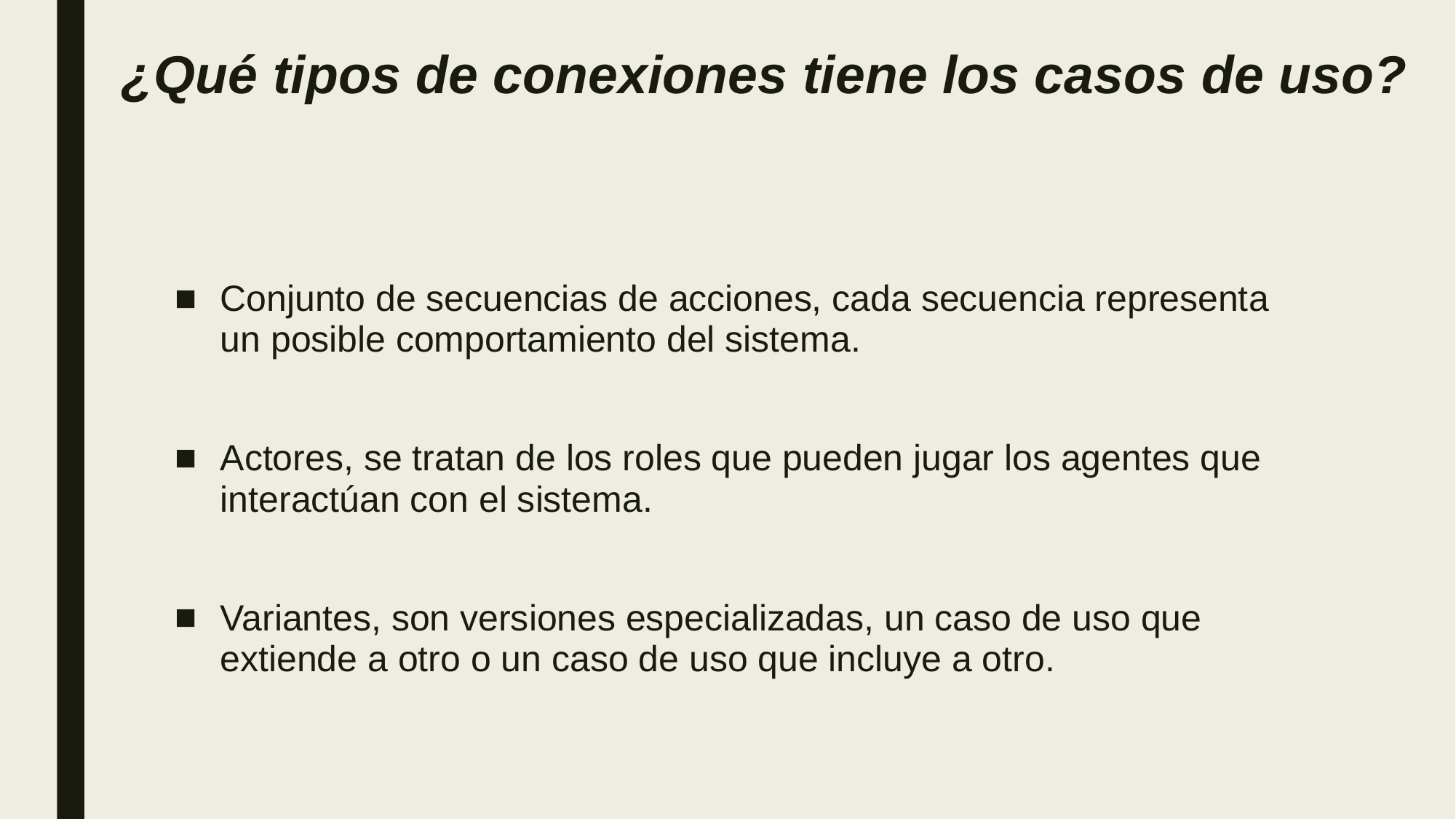

# ¿Qué tipos de conexiones tiene los casos de uso?
Conjunto de secuencias de acciones, cada secuencia representa un posible comportamiento del sistema.

Actores, se tratan de los roles que pueden jugar los agentes que interactúan con el sistema.

Variantes, son versiones especializadas, un caso de uso que extiende a otro o un caso de uso que incluye a otro.